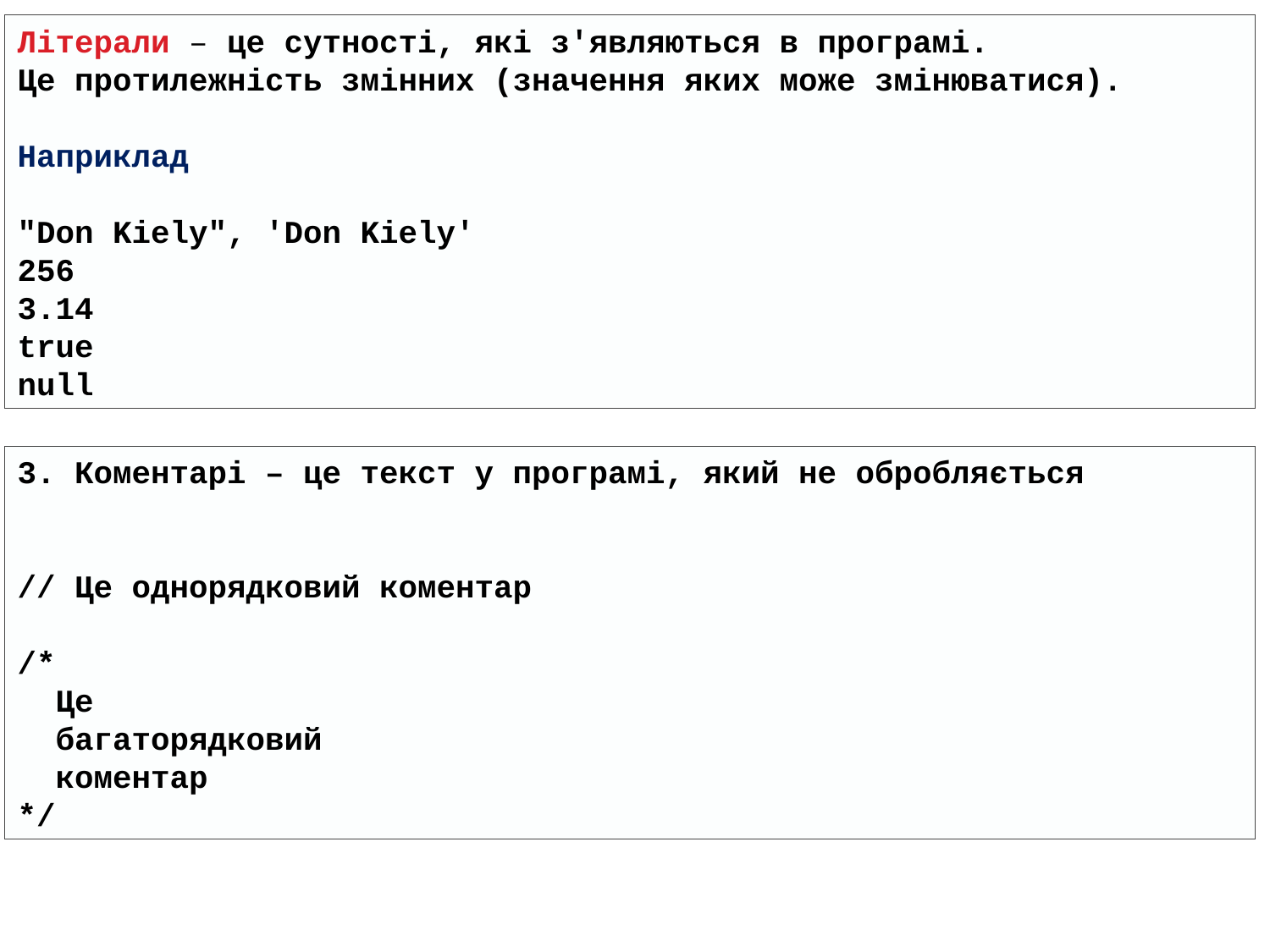

Літерали – це сутності, які з'являються в програмі.
Це протилежність змінних (значення яких може змінюватися).

Наприклад

"Don Kiely", 'Don Kiely'
256
3.14
true
null
3. Коментарі – це текст у програмі, який не обробляється

// Це однорядковий коментар

/*
  Це
  багаторядковий
  коментар
*/